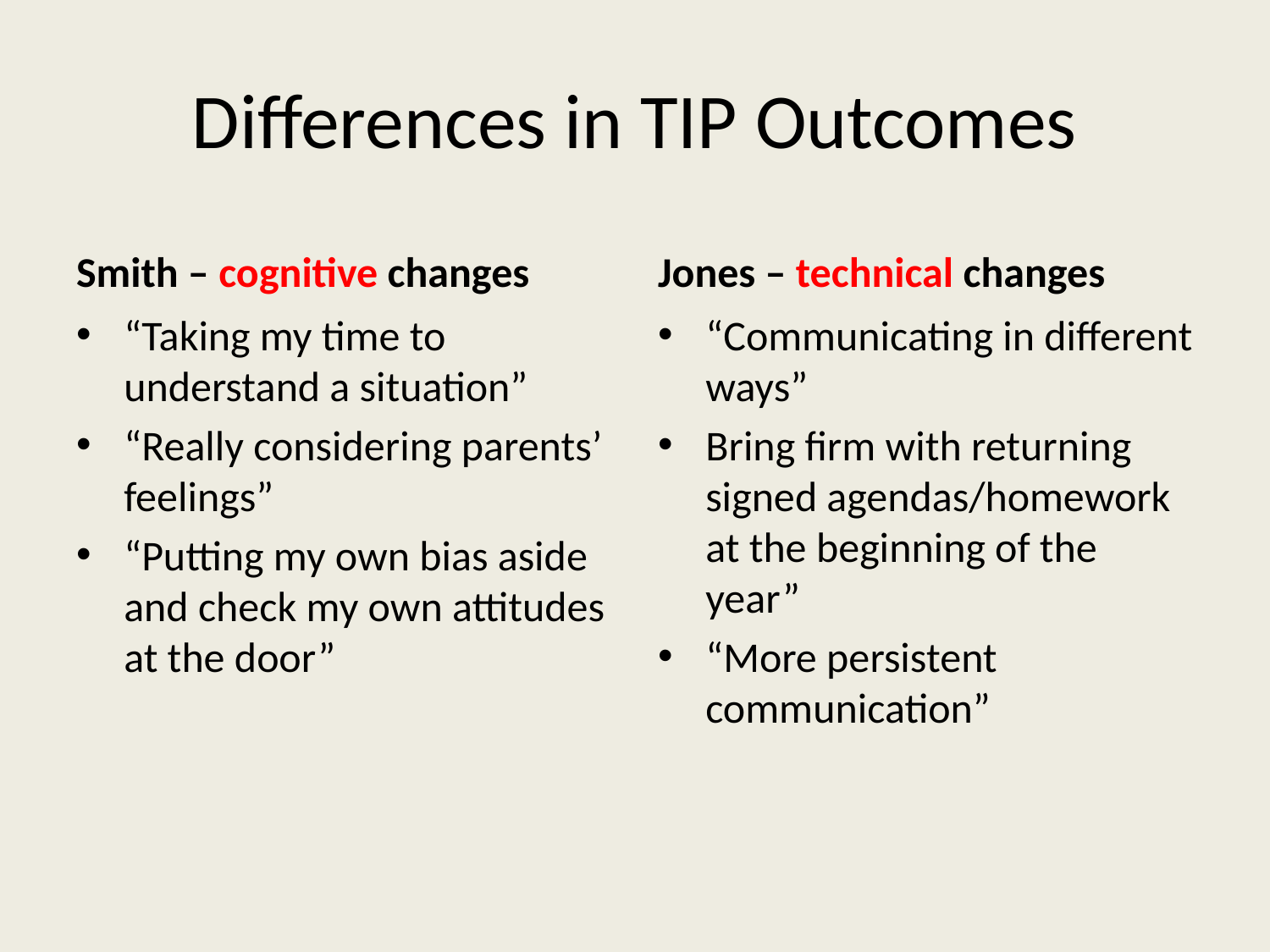

# Differences in TIP Outcomes
Smith – cognitive changes
Jones – technical changes
“Taking my time to understand a situation”
“Really considering parents’ feelings”
“Putting my own bias aside and check my own attitudes at the door”
“Communicating in different ways”
Bring firm with returning signed agendas/homework at the beginning of the year”
“More persistent communication”